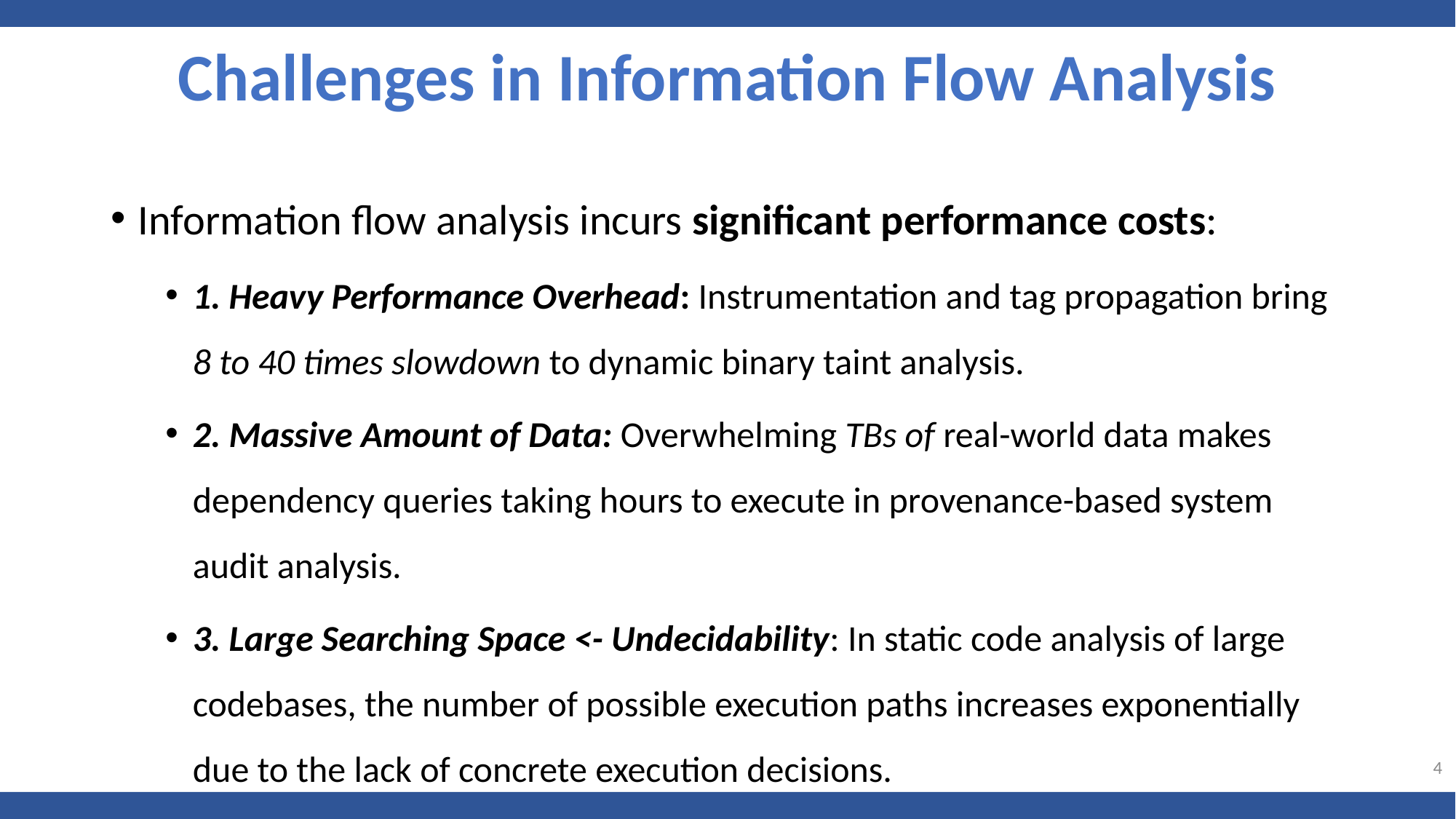

Challenges in Information Flow Analysis
Information flow analysis incurs significant performance costs:
1. Heavy Performance Overhead: Instrumentation and tag propagation bring 8 to 40 times slowdown to dynamic binary taint analysis.
2. Massive Amount of Data: Overwhelming TBs of real-world data makes dependency queries taking hours to execute in provenance-based system audit analysis.
3. Large Searching Space <- Undecidability: In static code analysis of large codebases, the number of possible execution paths increases exponentially due to the lack of concrete execution decisions.

4